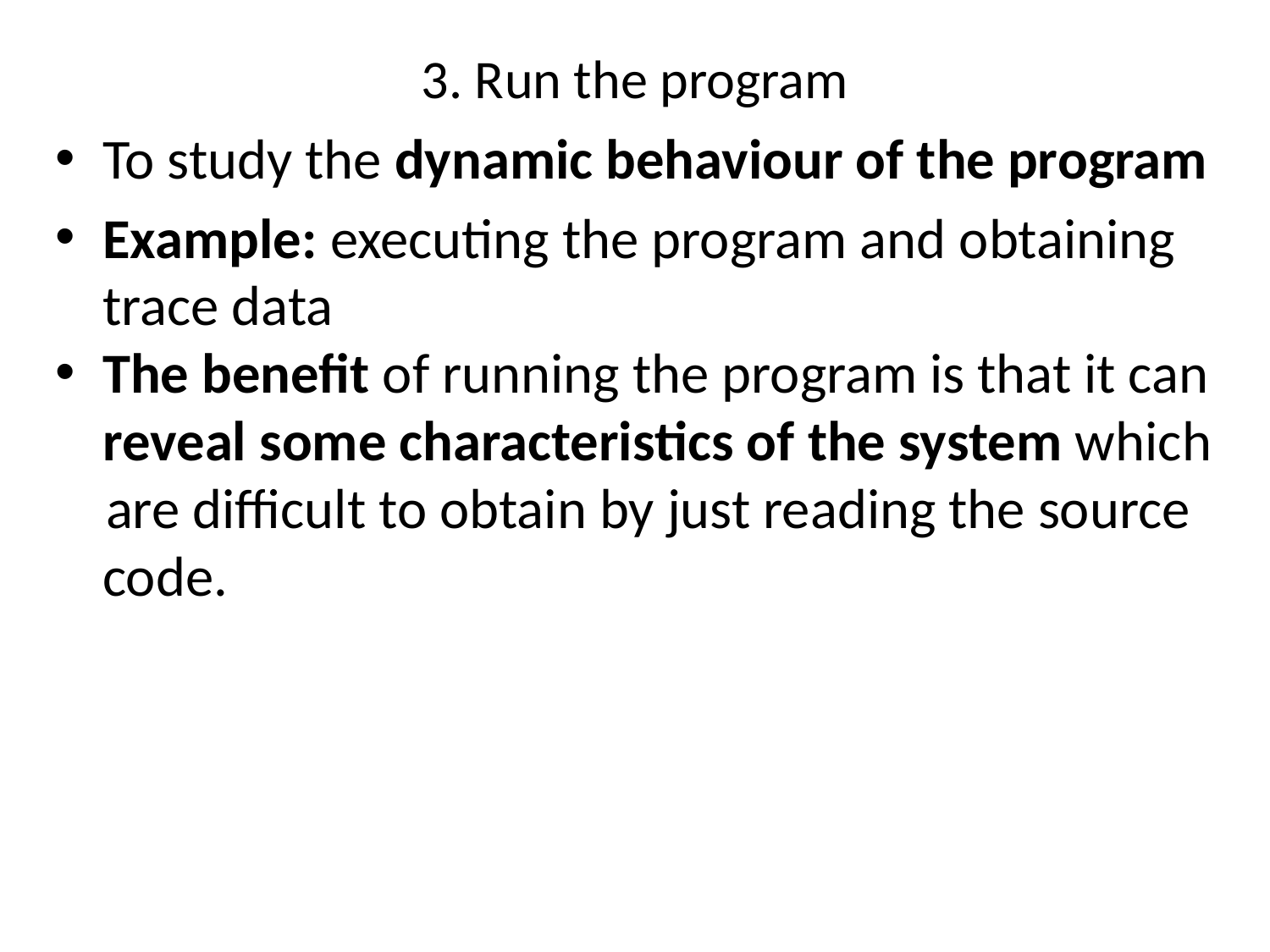

# 3. Run the program
To study the dynamic behaviour of the program
Example: executing the program and obtaining trace data
The benefit of running the program is that it can reveal some characteristics of the system which
    are difficult to obtain by just reading the source code.